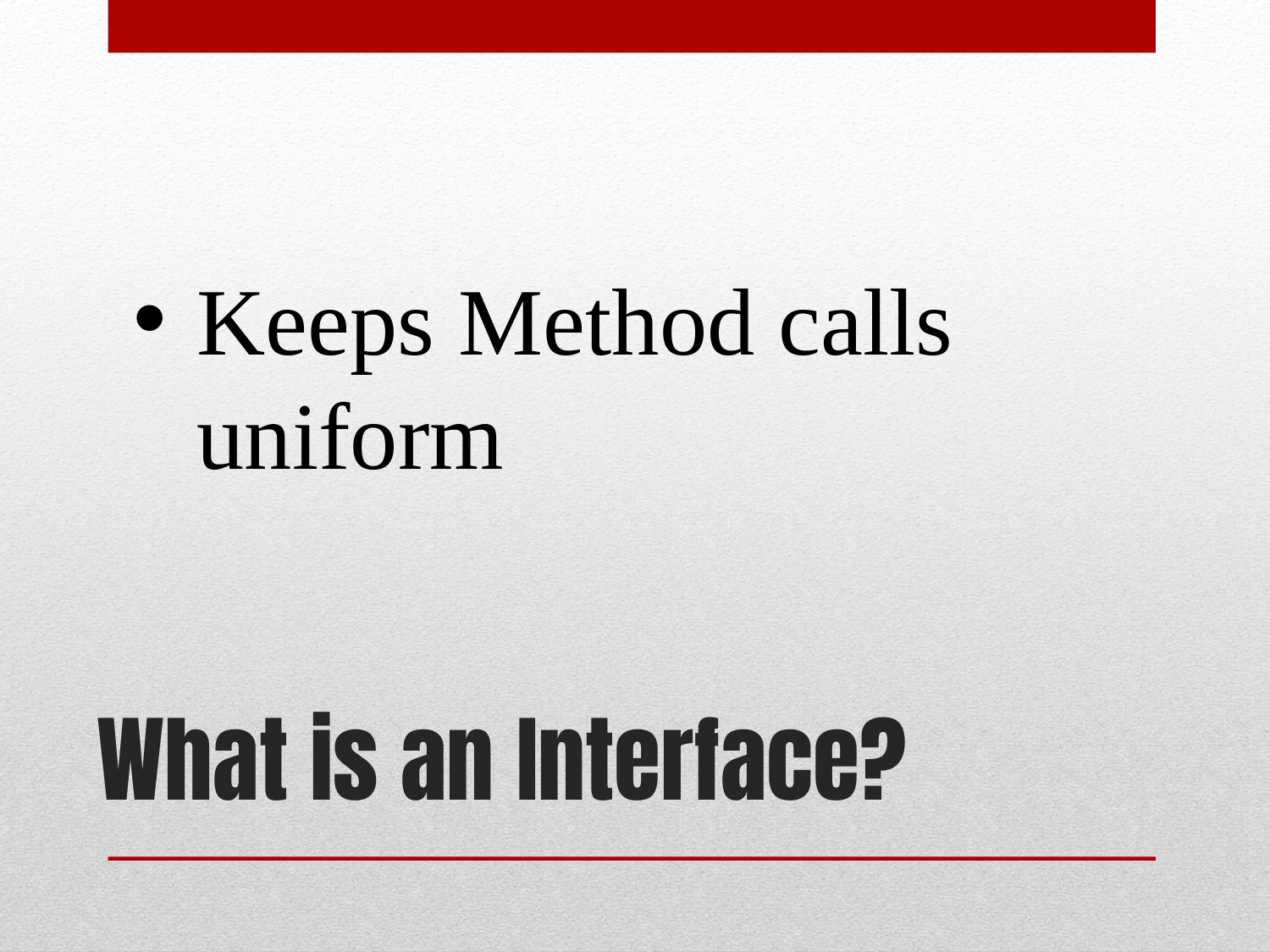

Keeps Method calls uniform

# What is an Interface?